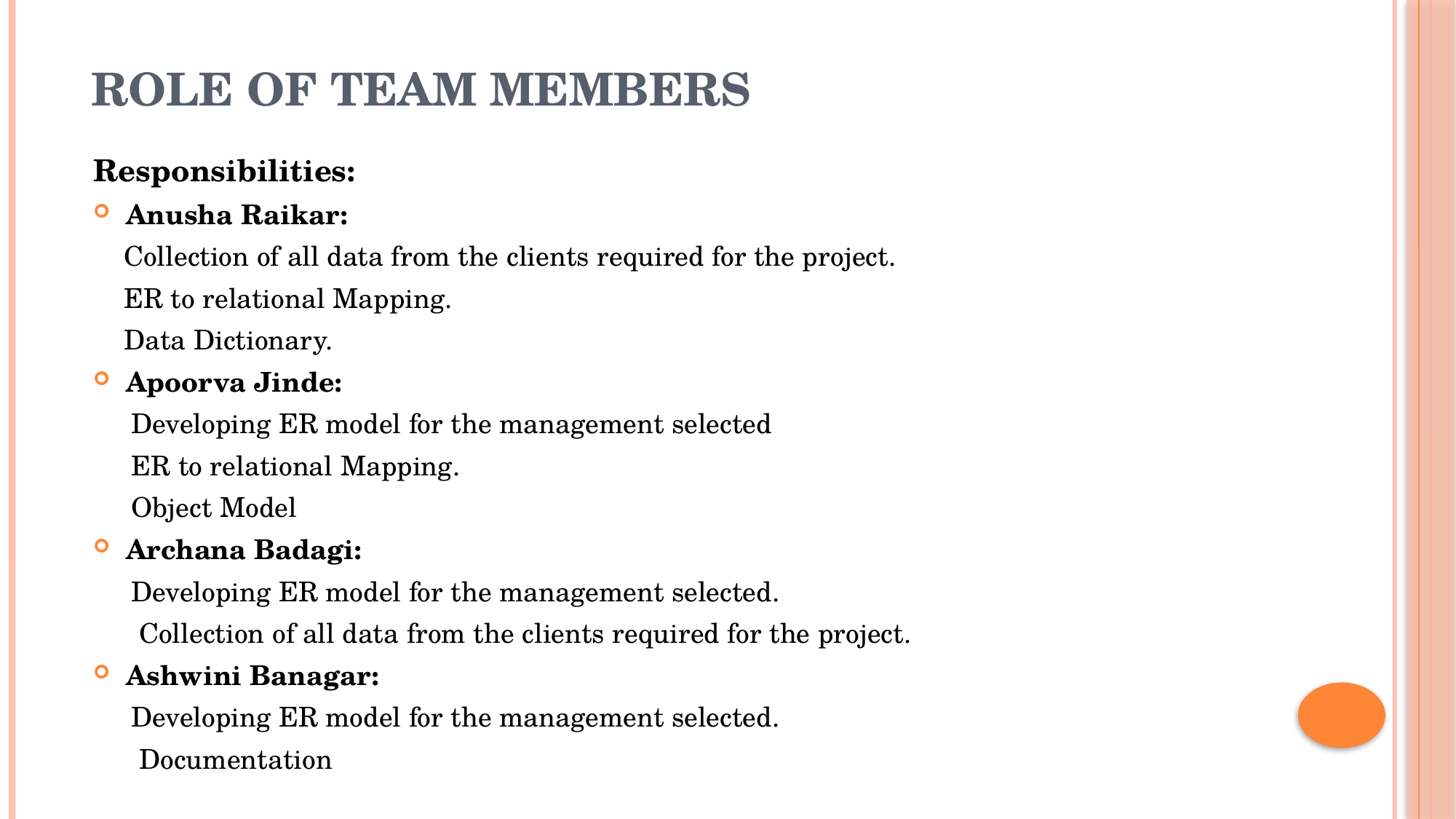

# ROLE OF TEAM MEMBERS
Responsibilities:
Anusha Raikar:
    Collection of all data from the clients required for the project.
    ER to relational Mapping.
    Data Dictionary.
Apoorva Jinde:
     Developing ER model for the management selected
     ER to relational Mapping.
     Object Model
Archana Badagi:
     Developing ER model for the management selected.
      Collection of all data from the clients required for the project.
Ashwini Banagar:
     Developing ER model for the management selected.
      Documentation